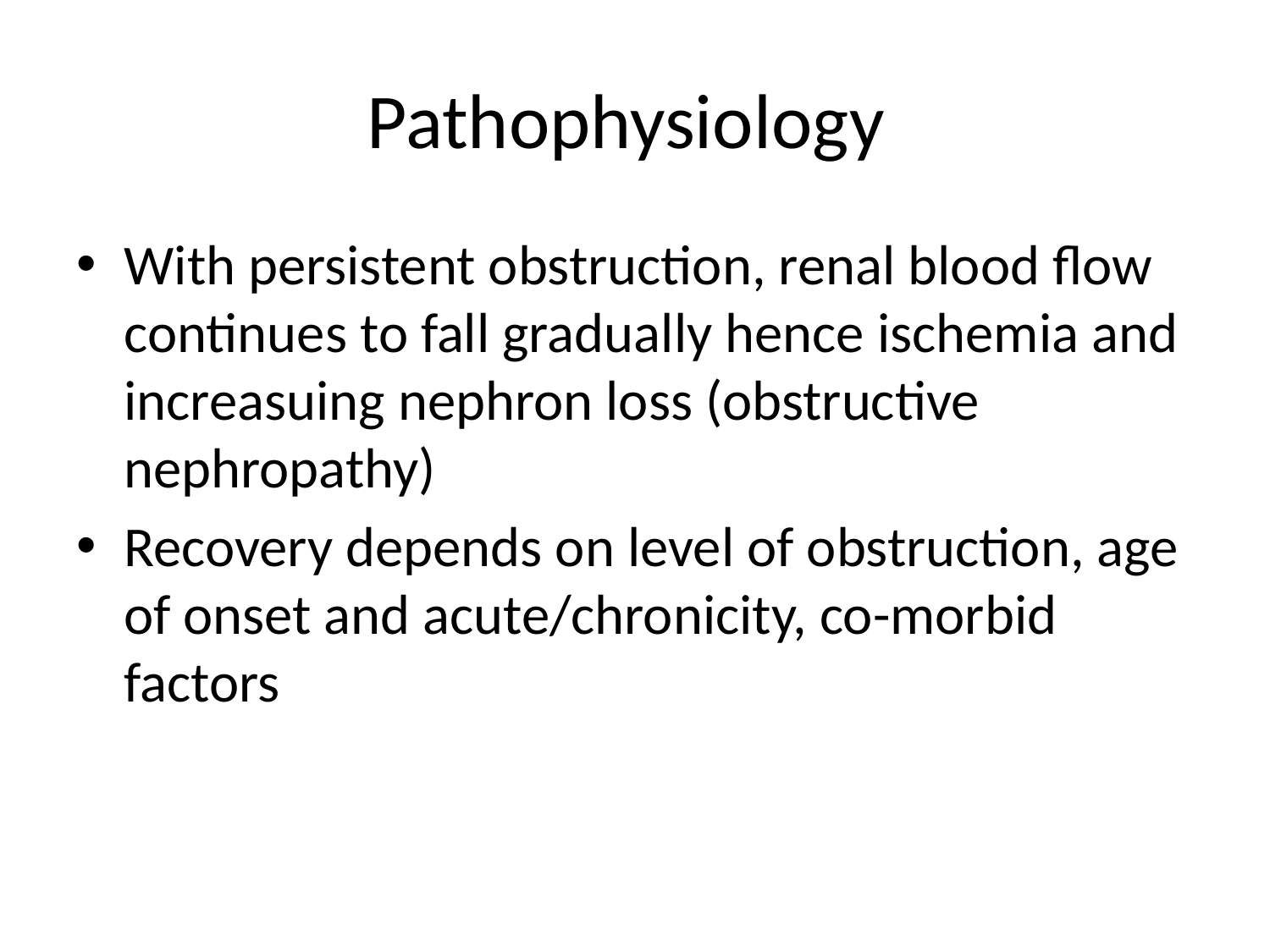

# Pathophysiology
With persistent obstruction, renal blood flow continues to fall gradually hence ischemia and increasuing nephron loss (obstructive nephropathy)
Recovery depends on level of obstruction, age of onset and acute/chronicity, co-morbid factors